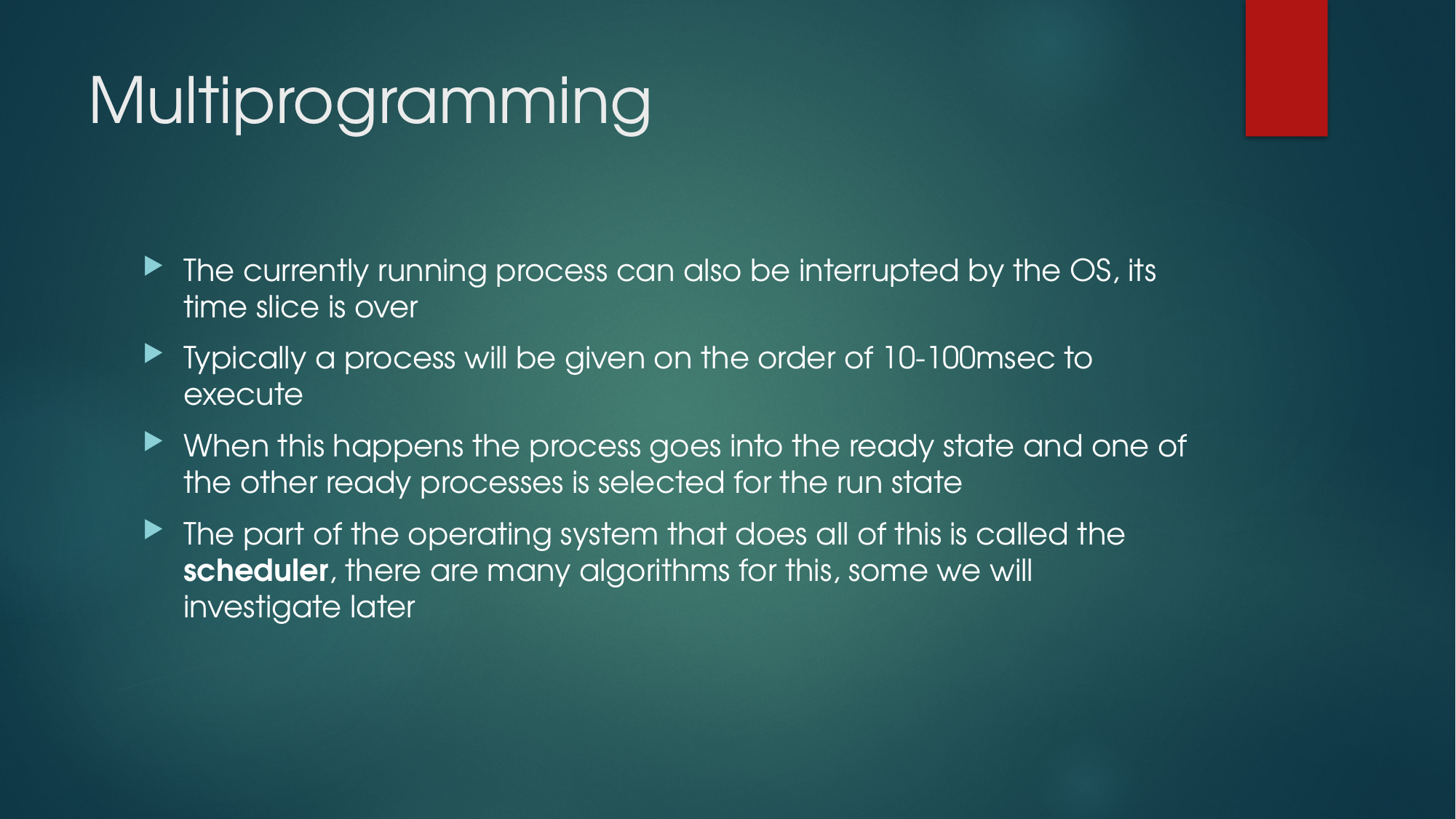

# Multiprogramming
The currently running process can also be interrupted by the OS, its time slice is over
Typically a process will be given on the order of 10-100msec to execute
When this happens the process goes into the ready state and one of the other ready processes is selected for the run state
The part of the operating system that does all of this is called the scheduler, there are many algorithms for this, some we will investigate later